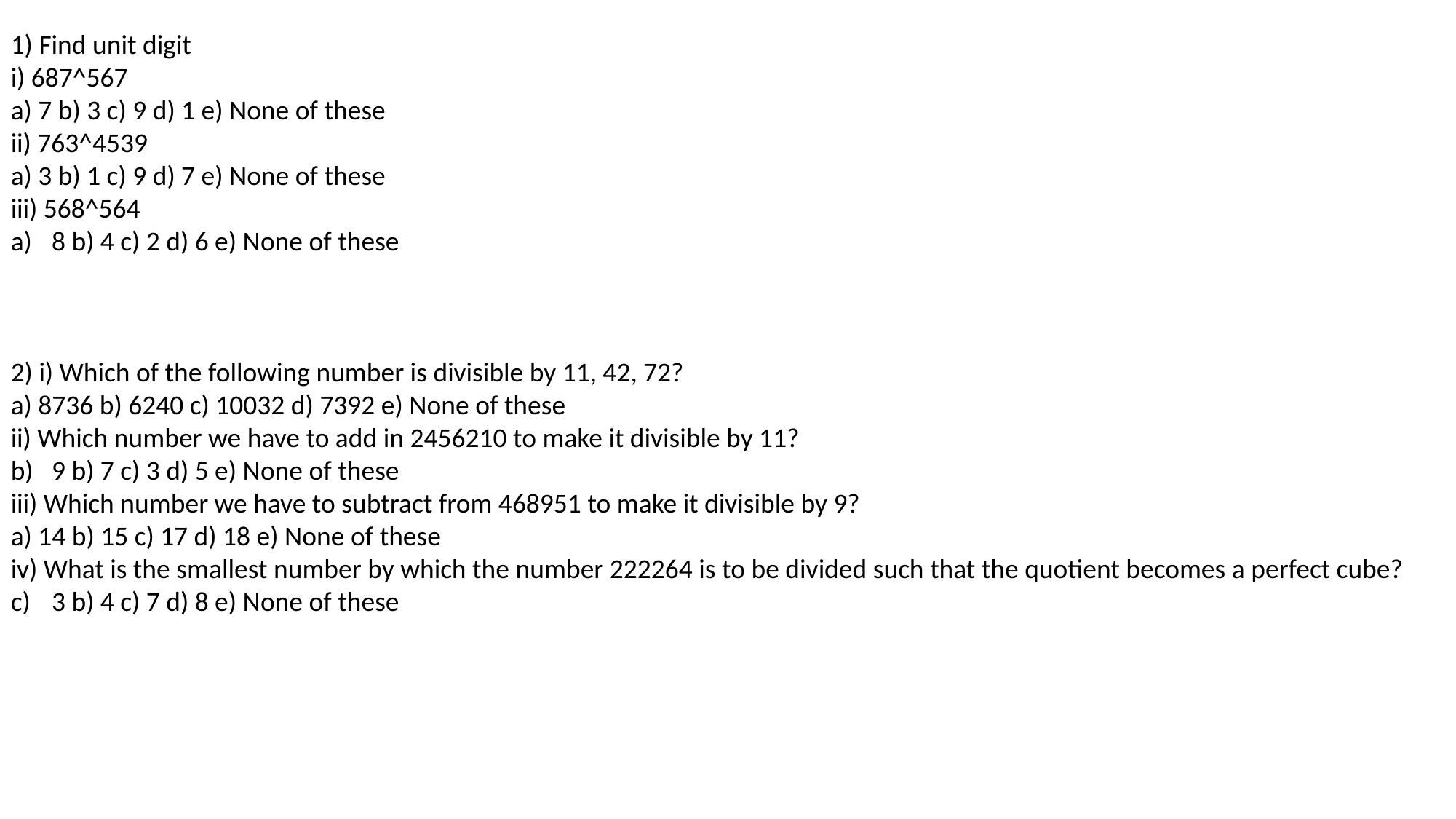

1) Find unit digit
i) 687^567
a) 7 b) 3 c) 9 d) 1 e) None of these
ii) 763^4539
a) 3 b) 1 c) 9 d) 7 e) None of these
iii) 568^564
8 b) 4 c) 2 d) 6 e) None of these

2) i) Which of the following number is divisible by 11, 42, 72?
a) 8736 b) 6240 c) 10032 d) 7392 e) None of these
ii) Which number we have to add in 2456210 to make it divisible by 11?
9 b) 7 c) 3 d) 5 e) None of these
iii) Which number we have to subtract from 468951 to make it divisible by 9?
a) 14 b) 15 c) 17 d) 18 e) None of these
iv) What is the smallest number by which the number 222264 is to be divided such that the quotient becomes a perfect cube?
3 b) 4 c) 7 d) 8 e) None of these